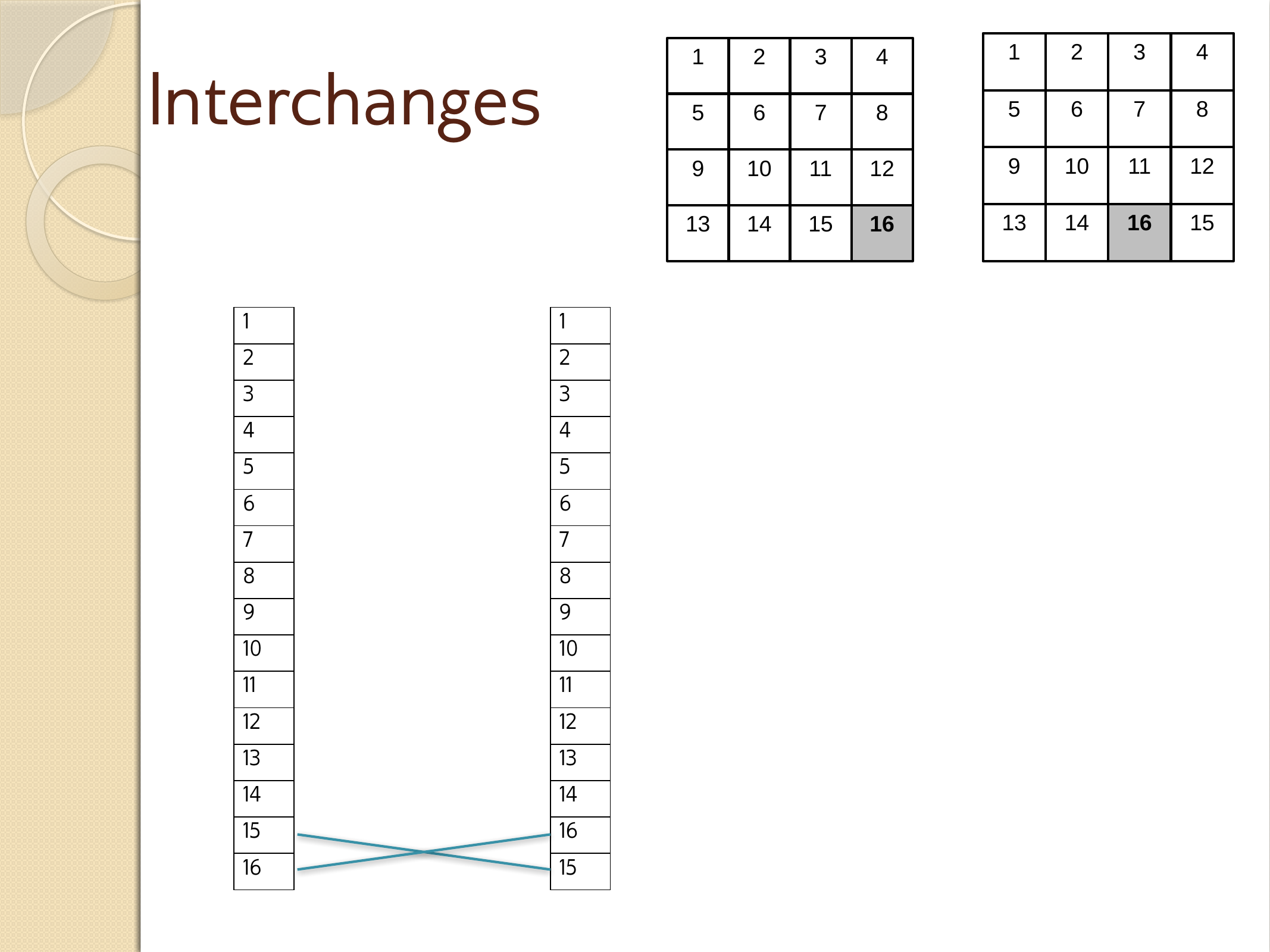

Interchanges
1
2
3
4
5
6
7
8
9
10
11
12
13
14
16
15
1
2
3
4
5
6
7
8
9
10
11
12
13
14
15
16
| 1 |
| --- |
| 2 |
| 3 |
| 4 |
| 5 |
| 6 |
| 7 |
| 8 |
| 9 |
| 10 |
| 11 |
| 12 |
| 13 |
| 14 |
| 15 |
| 16 |
| 1 |
| --- |
| 2 |
| 3 |
| 4 |
| 5 |
| 6 |
| 7 |
| 8 |
| 9 |
| 10 |
| 11 |
| 12 |
| 13 |
| 14 |
| 16 |
| 15 |